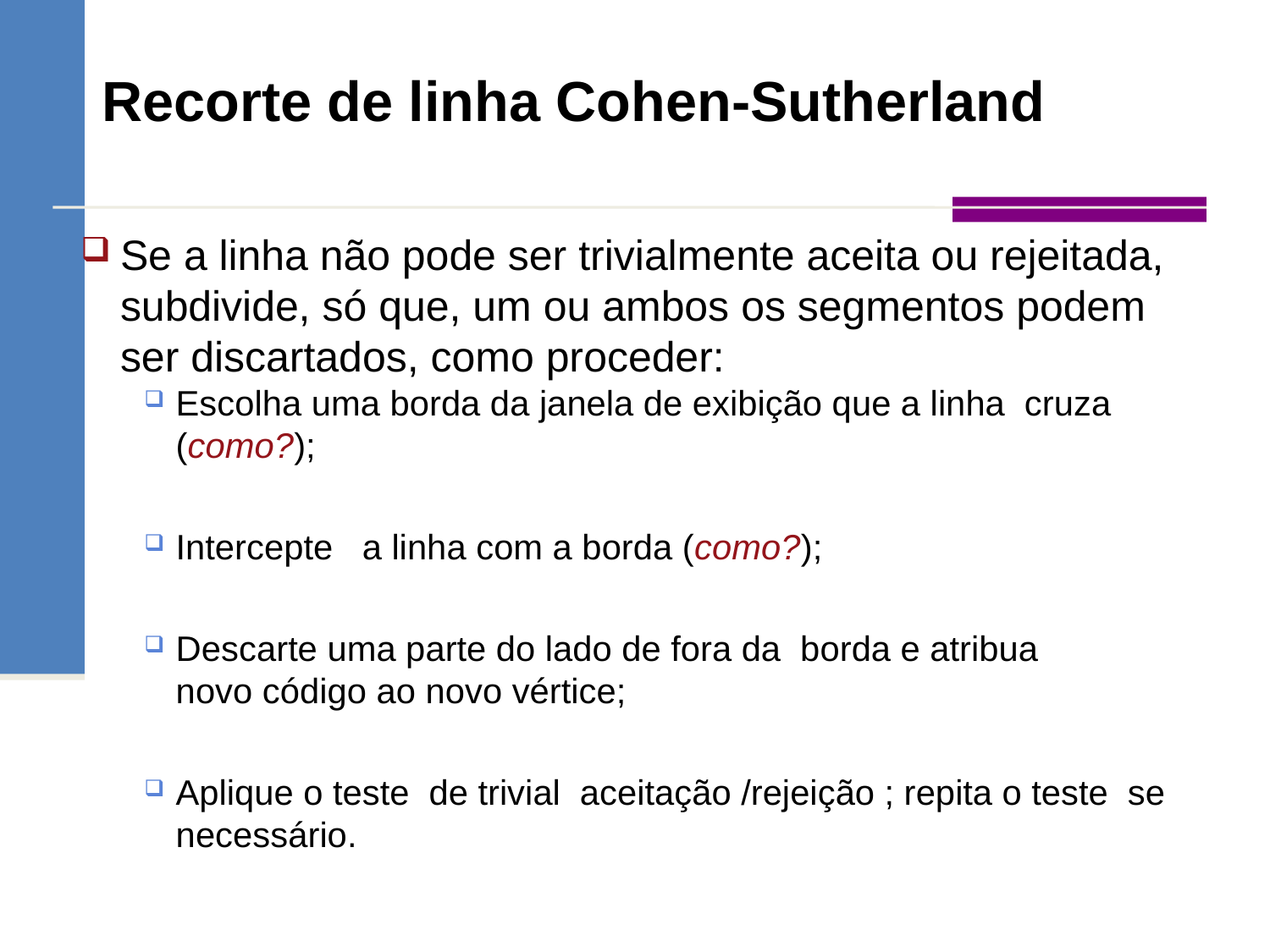

Recorte de linha Cohen-Sutherland
Se a linha não pode ser trivialmente aceita ou rejeitada, subdivide, só que, um ou ambos os segmentos podem ser discartados, como proceder:
Escolha uma borda da janela de exibição que a linha  cruza (como?);

Intercepte   a linha com a borda (como?);

Descarte uma parte do lado de fora da  borda e atribua novo código ao novo vértice;

Aplique o teste  de trivial  aceitação /rejeição ; repita o teste  se necessário.